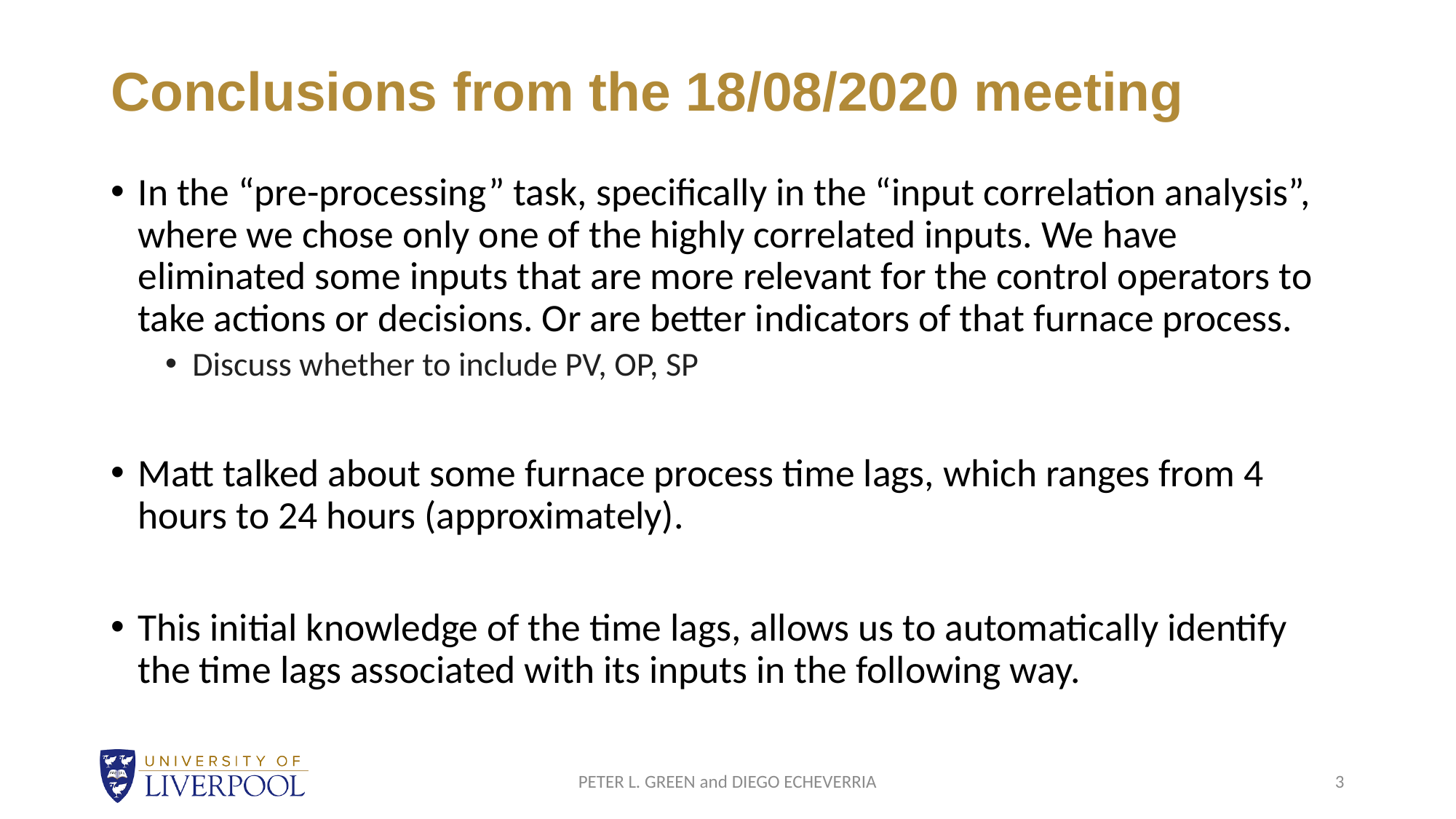

# Conclusions from the 18/08/2020 meeting
In the “pre-processing” task, specifically in the “input correlation analysis”, where we chose only one of the highly correlated inputs. We have eliminated some inputs that are more relevant for the control operators to take actions or decisions. Or are better indicators of that furnace process.
Discuss whether to include PV, OP, SP

Matt talked about some furnace process time lags, which ranges from 4 hours to 24 hours (approximately).

This initial knowledge of the time lags, allows us to automatically identify the time lags associated with its inputs in the following way.

PETER L. GREEN and DIEGO ECHEVERRIA
3